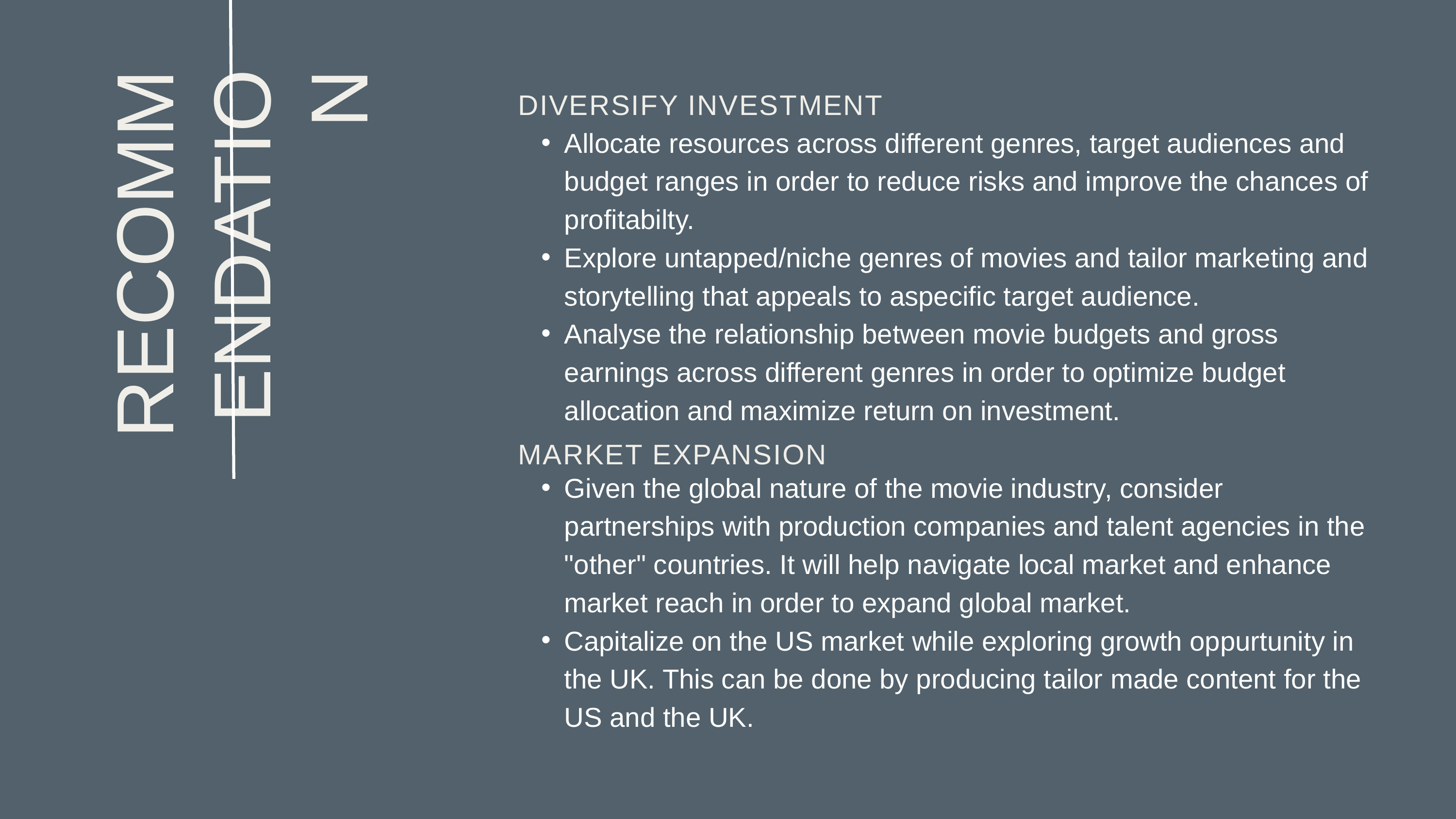

DIVERSIFY INVESTMENT
Allocate resources across different genres, target audiences and budget ranges in order to reduce risks and improve the chances of profitabilty.
Explore untapped/niche genres of movies and tailor marketing and storytelling that appeals to aspecific target audience.
Analyse the relationship between movie budgets and gross earnings across different genres in order to optimize budget allocation and maximize return on investment.
RECOMMENDATION
MARKET EXPANSION
Given the global nature of the movie industry, consider partnerships with production companies and talent agencies in the "other" countries. It will help navigate local market and enhance market reach in order to expand global market.
Capitalize on the US market while exploring growth oppurtunity in the UK. This can be done by producing tailor made content for the US and the UK.